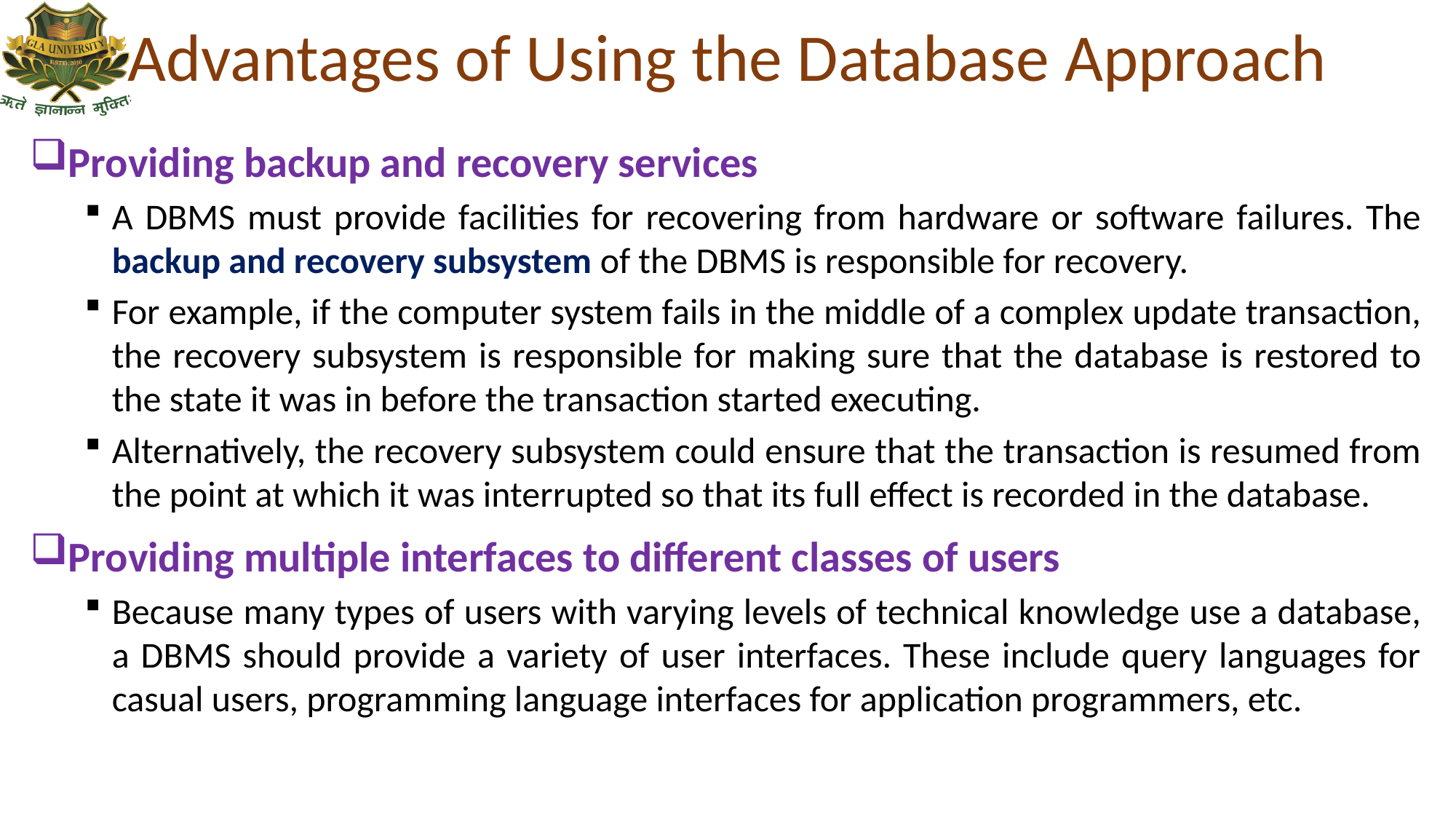

# Advantages of Using the Database Approach
Providing backup and recovery services
A DBMS must provide facilities for recovering from hardware or software failures. The backup and recovery subsystem of the DBMS is responsible for recovery.
For example, if the computer system fails in the middle of a complex update transaction, the recovery subsystem is responsible for making sure that the database is restored to the state it was in before the transaction started executing.
Alternatively, the recovery subsystem could ensure that the transaction is resumed from the point at which it was interrupted so that its full effect is recorded in the database.
Providing multiple interfaces to different classes of users
Because many types of users with varying levels of technical knowledge use a database, a DBMS should provide a variety of user interfaces. These include query languages for casual users, programming language interfaces for application programmers, etc.